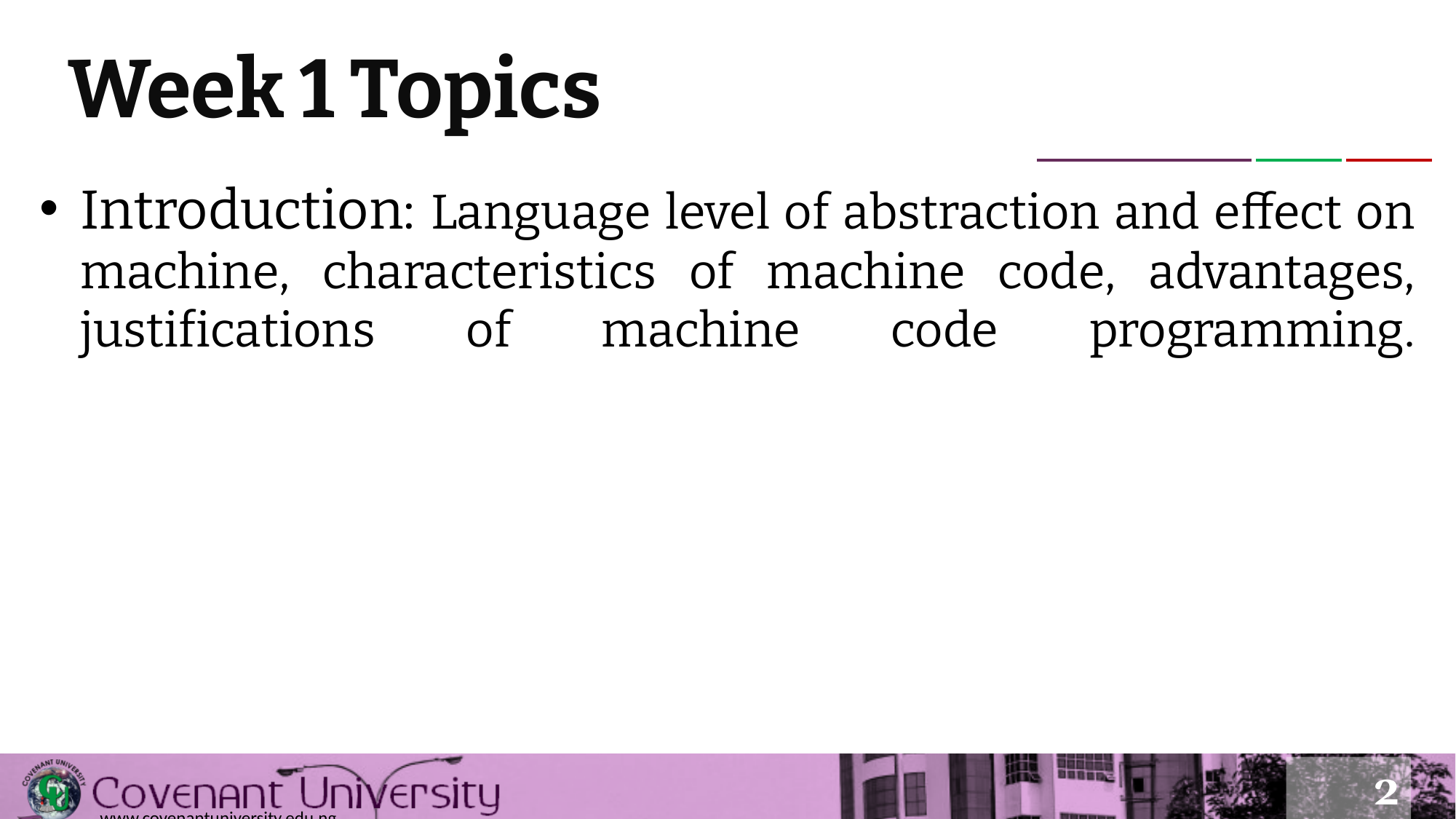

# Week 1 Topics
Introduction: Language level of abstraction and effect on machine, characteristics of machine code, advantages, justifications of machine code programming.